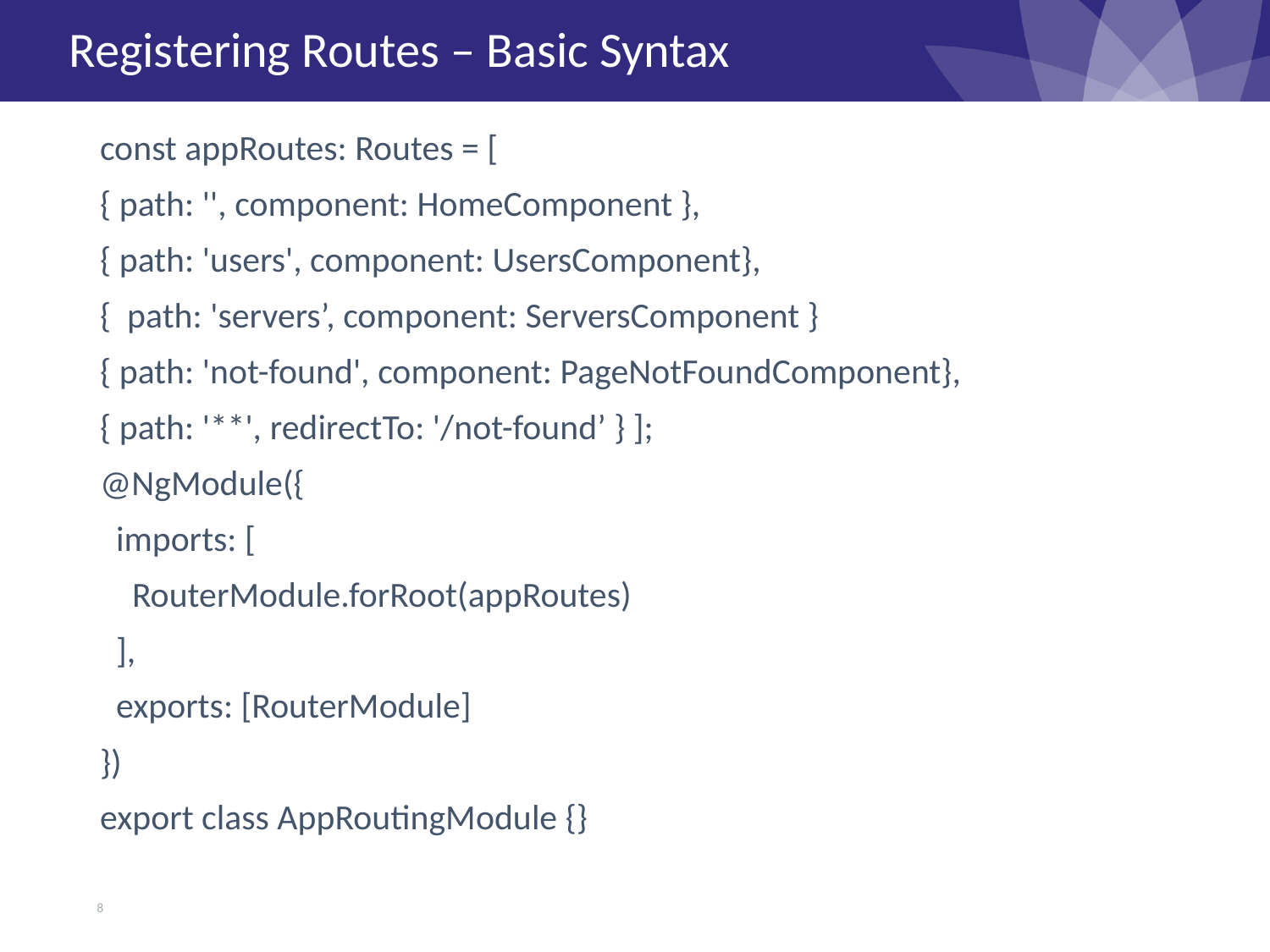

# Registering Routes – Basic Syntax
const appRoutes: Routes = [
{ path: '', component: HomeComponent },
{ path: 'users', component: UsersComponent},
{  path: 'servers’, component: ServersComponent }
{ path: 'not-found', component: PageNotFoundComponent},
{ path: '**', redirectTo: '/not-found’ } ];
@NgModule({
  imports: [
    RouterModule.forRoot(appRoutes)
  ],
  exports: [RouterModule]
})
export class AppRoutingModule {}